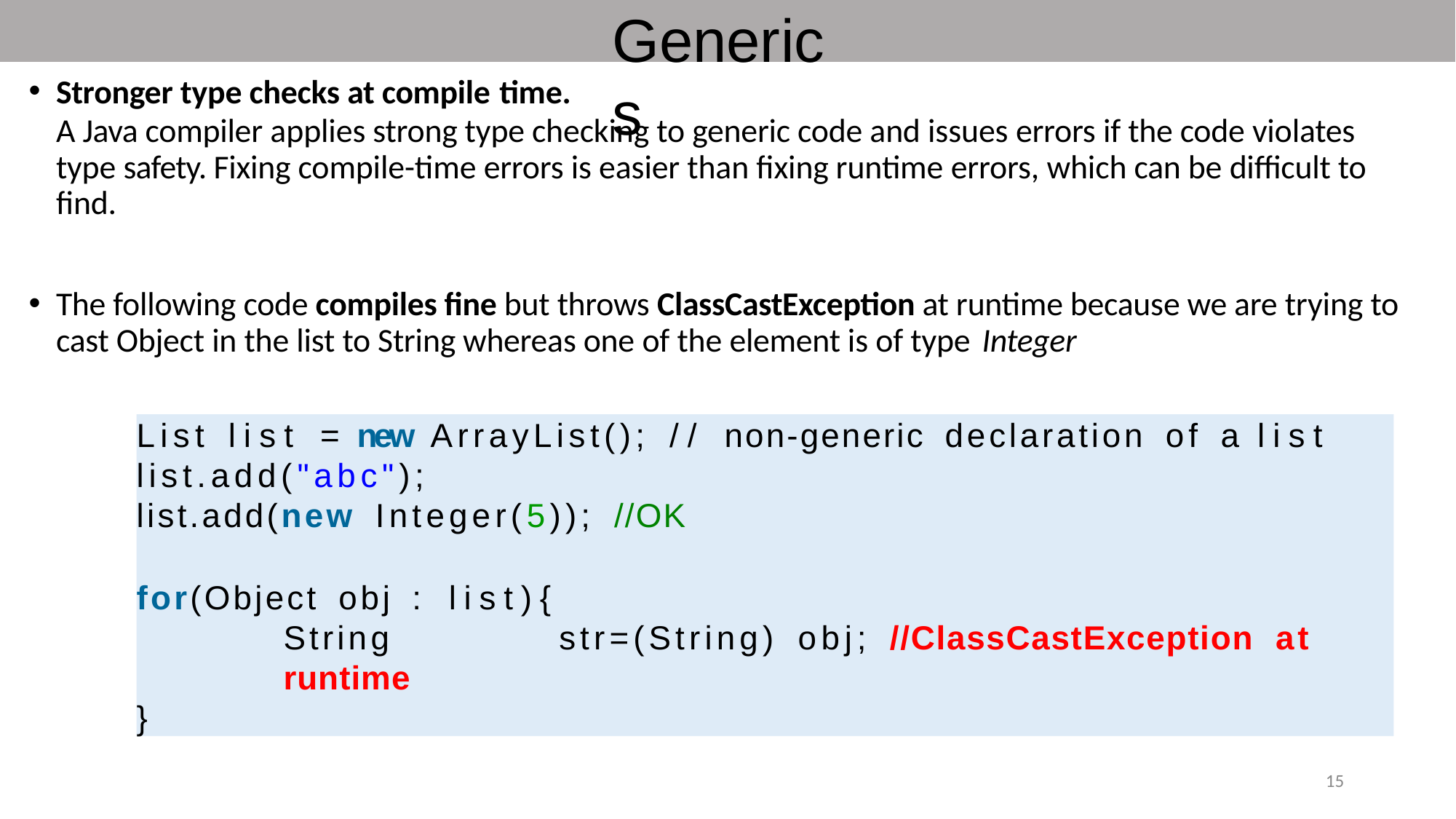

# Generics
Stronger type checks at compile time.
A Java compiler applies strong type checking to generic code and issues errors if the code violates  type safety. Fixing compile-time errors is easier than fixing runtime errors, which can be difficult to  find.

The following code compiles fine but throws ClassCastException at runtime because we are trying to  cast Object in the list to String whereas one of the element is of type Integer
List	list	=	new	ArrayList();	//	non-generic	declaration	of	a	list
list.add("abc");
list.add(new	Integer(5));	//OK

for(Object	obj	:	list){
String	str=(String)	obj;	//ClassCastException	at	runtime
}
15